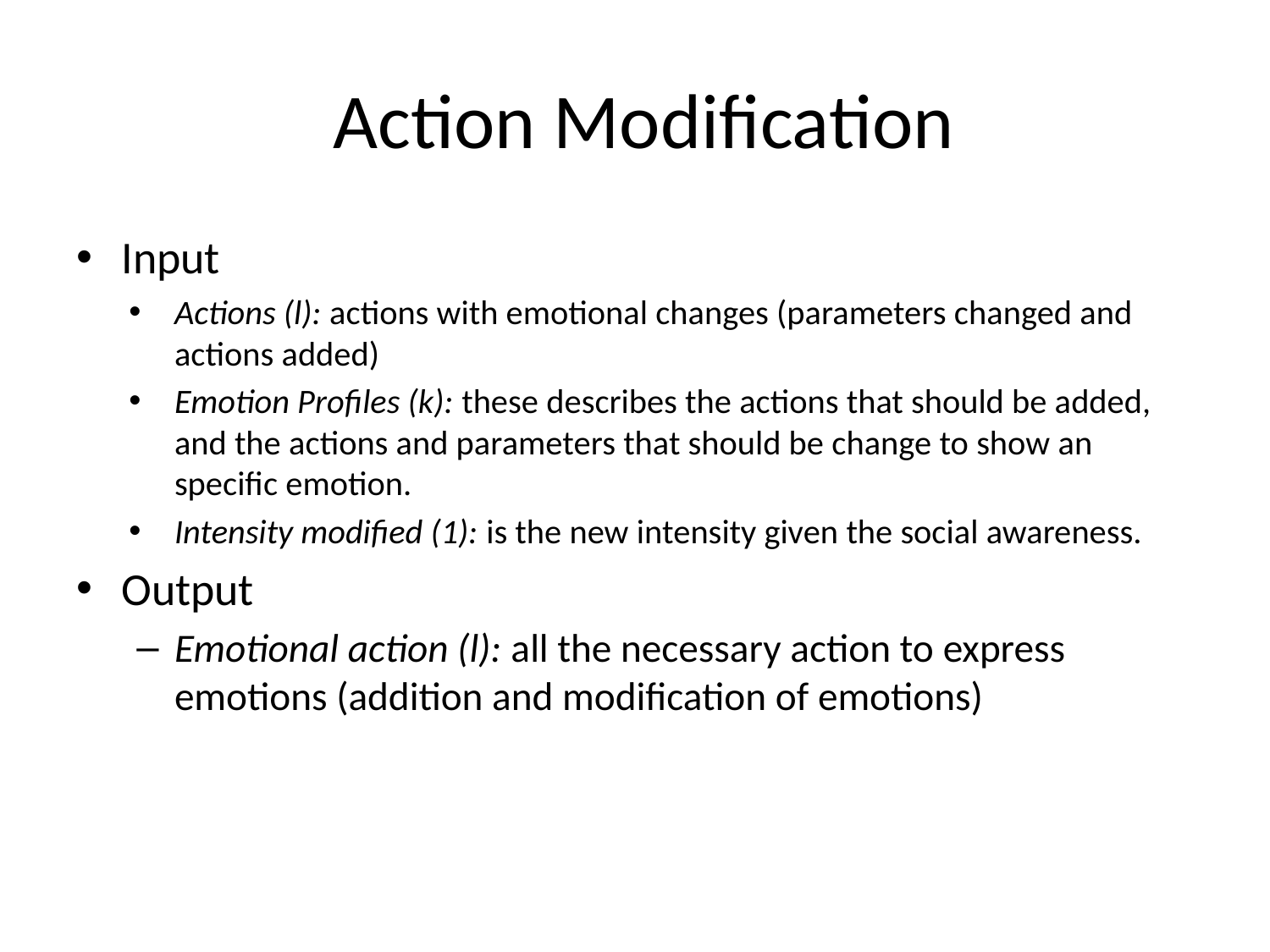

# Action Modification
Input
Actions (l): actions with emotional changes (parameters changed and actions added)
Emotion Profiles (k): these describes the actions that should be added, and the actions and parameters that should be change to show an specific emotion.
Intensity modified (1): is the new intensity given the social awareness.
Output
Emotional action (l): all the necessary action to express emotions (addition and modification of emotions)